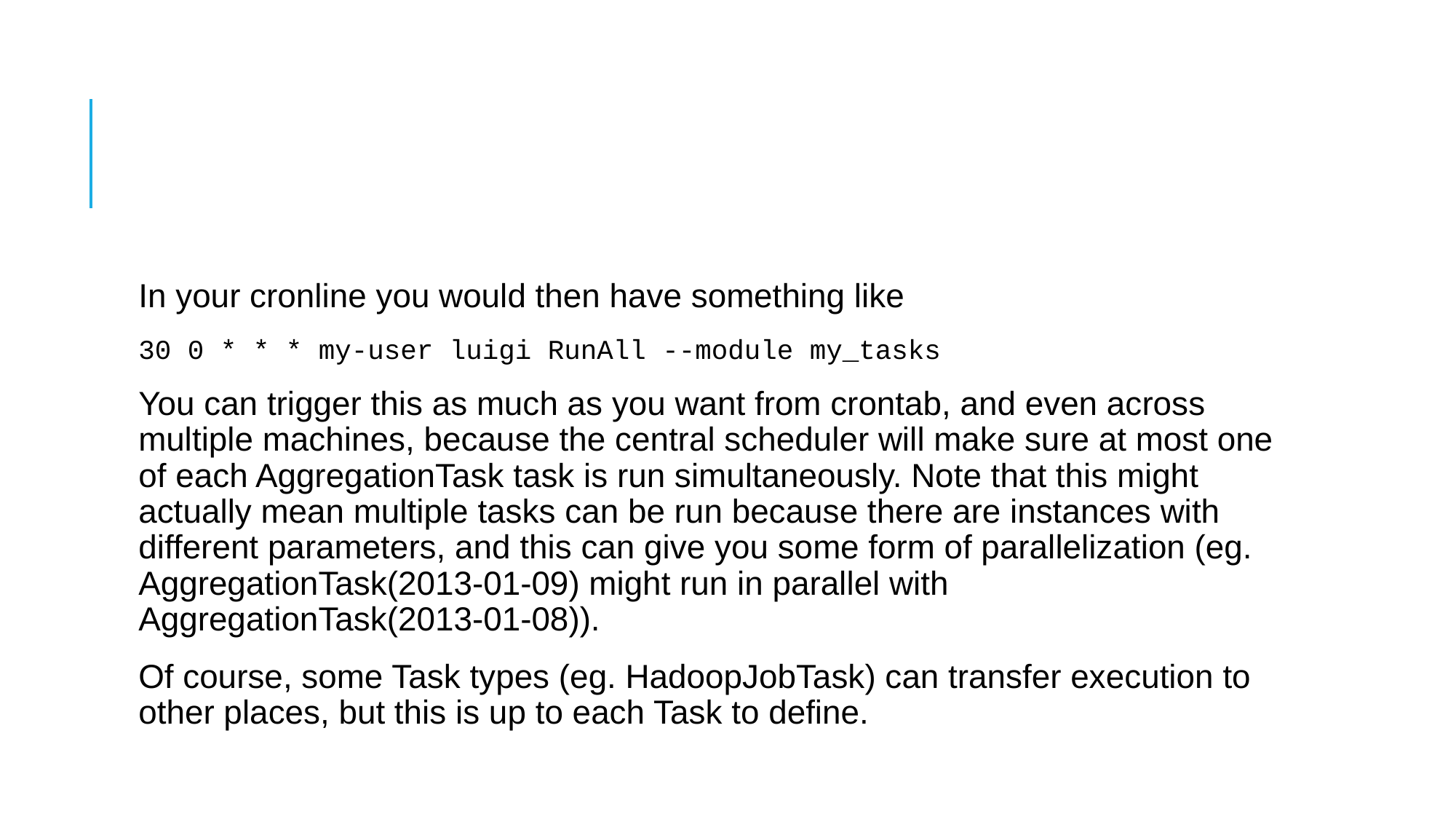

#
In your cronline you would then have something like
30 0 * * * my-user luigi RunAll --module my_tasks
You can trigger this as much as you want from crontab, and even across multiple machines, because the central scheduler will make sure at most one of each AggregationTask task is run simultaneously. Note that this might actually mean multiple tasks can be run because there are instances with different parameters, and this can give you some form of parallelization (eg. AggregationTask(2013-01-09) might run in parallel with AggregationTask(2013-01-08)).
Of course, some Task types (eg. HadoopJobTask) can transfer execution to other places, but this is up to each Task to define.